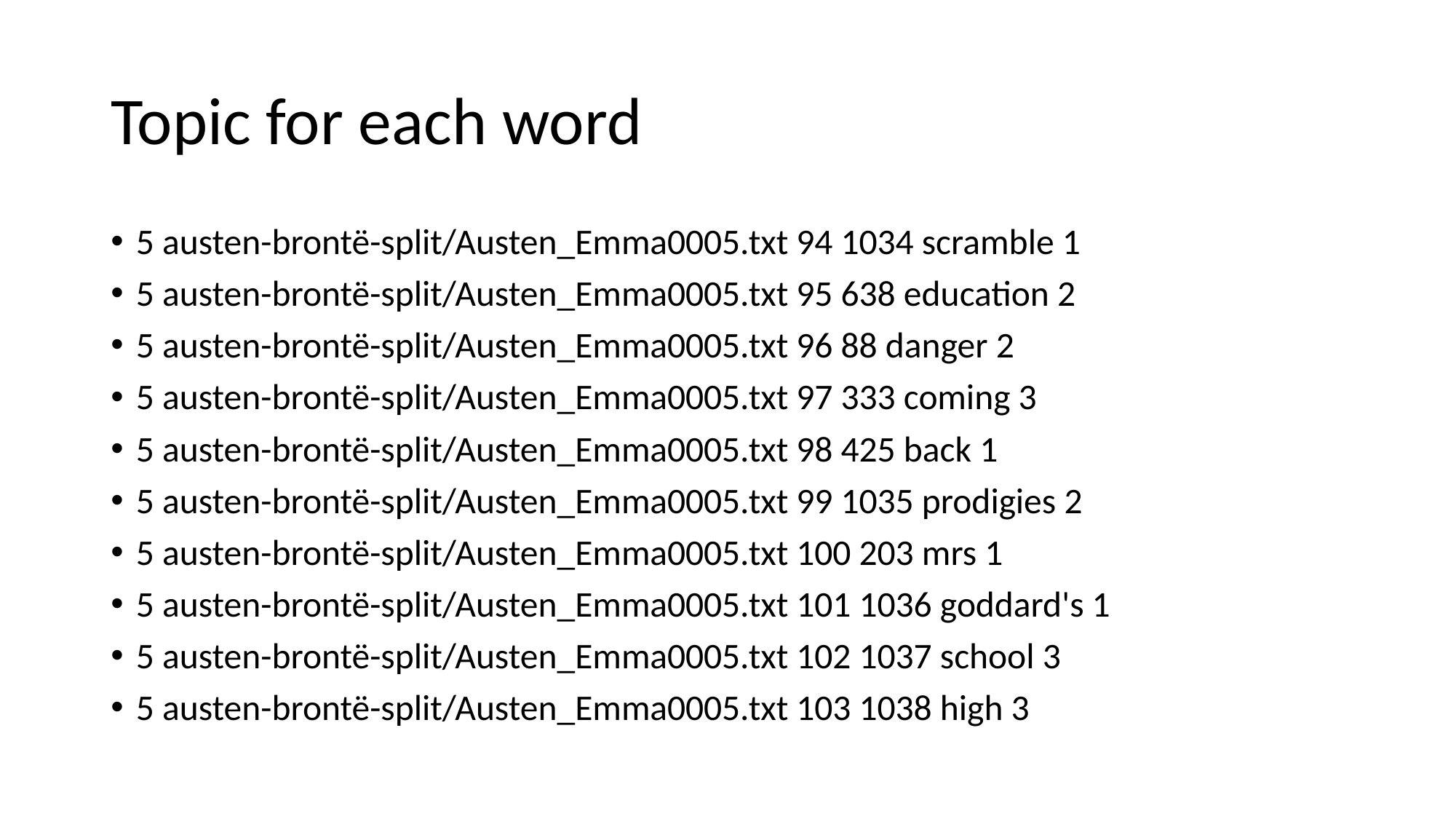

# Topic for each word
5 austen-brontë-split/Austen_Emma0005.txt 94 1034 scramble 1
5 austen-brontë-split/Austen_Emma0005.txt 95 638 education 2
5 austen-brontë-split/Austen_Emma0005.txt 96 88 danger 2
5 austen-brontë-split/Austen_Emma0005.txt 97 333 coming 3
5 austen-brontë-split/Austen_Emma0005.txt 98 425 back 1
5 austen-brontë-split/Austen_Emma0005.txt 99 1035 prodigies 2
5 austen-brontë-split/Austen_Emma0005.txt 100 203 mrs 1
5 austen-brontë-split/Austen_Emma0005.txt 101 1036 goddard's 1
5 austen-brontë-split/Austen_Emma0005.txt 102 1037 school 3
5 austen-brontë-split/Austen_Emma0005.txt 103 1038 high 3